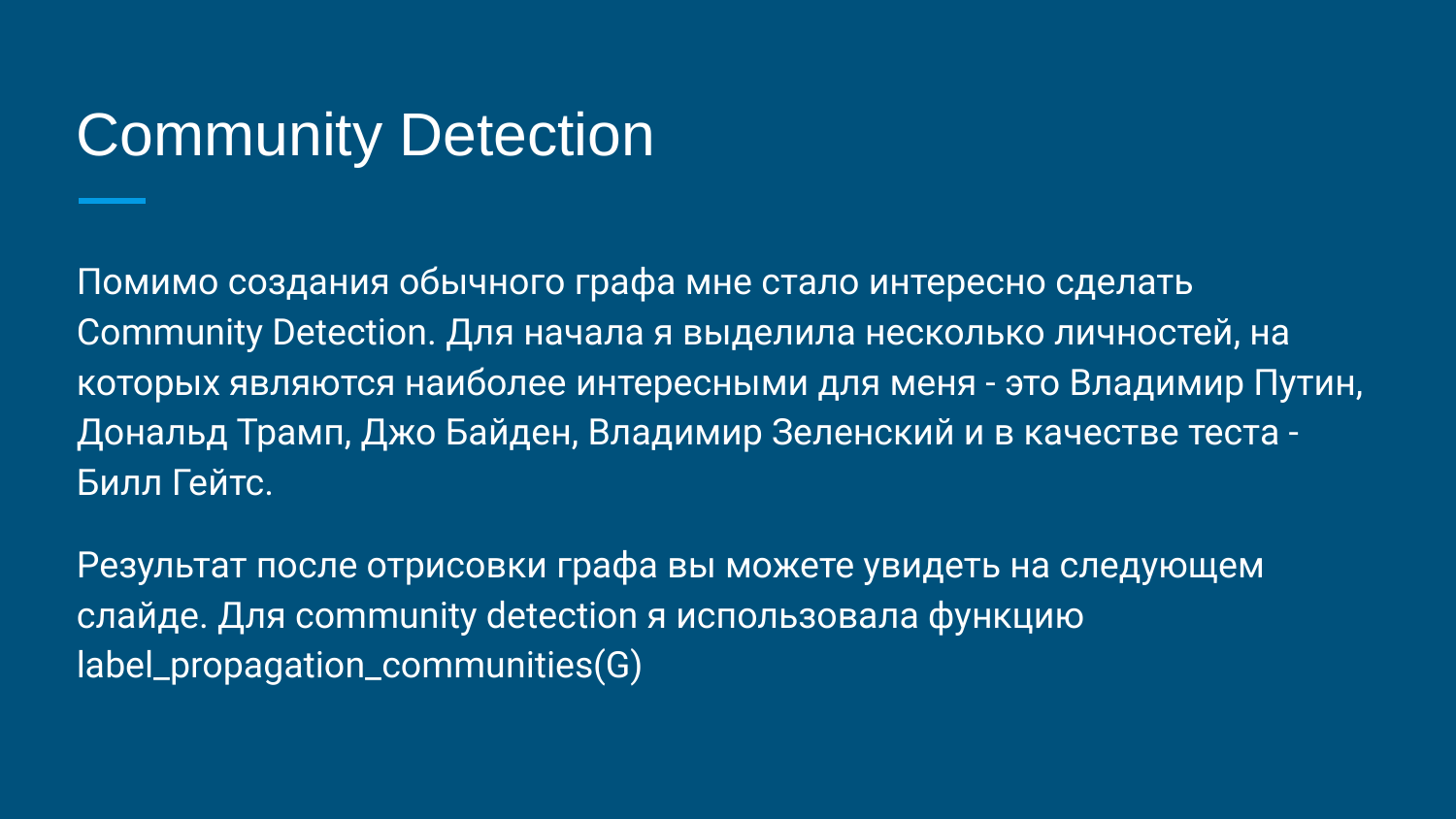

# Community Detection
Помимо создания обычного графа мне стало интересно сделать Community Detection. Для начала я выделила несколько личностей, на которых являются наиболее интересными для меня - это Владимир Путин, Дональд Трамп, Джо Байден, Владимир Зеленский и в качестве теста - Билл Гейтс.
Результат после отрисовки графа вы можете увидеть на следующем слайде. Для community detection я использовала функцию label_propagation_communities(G)